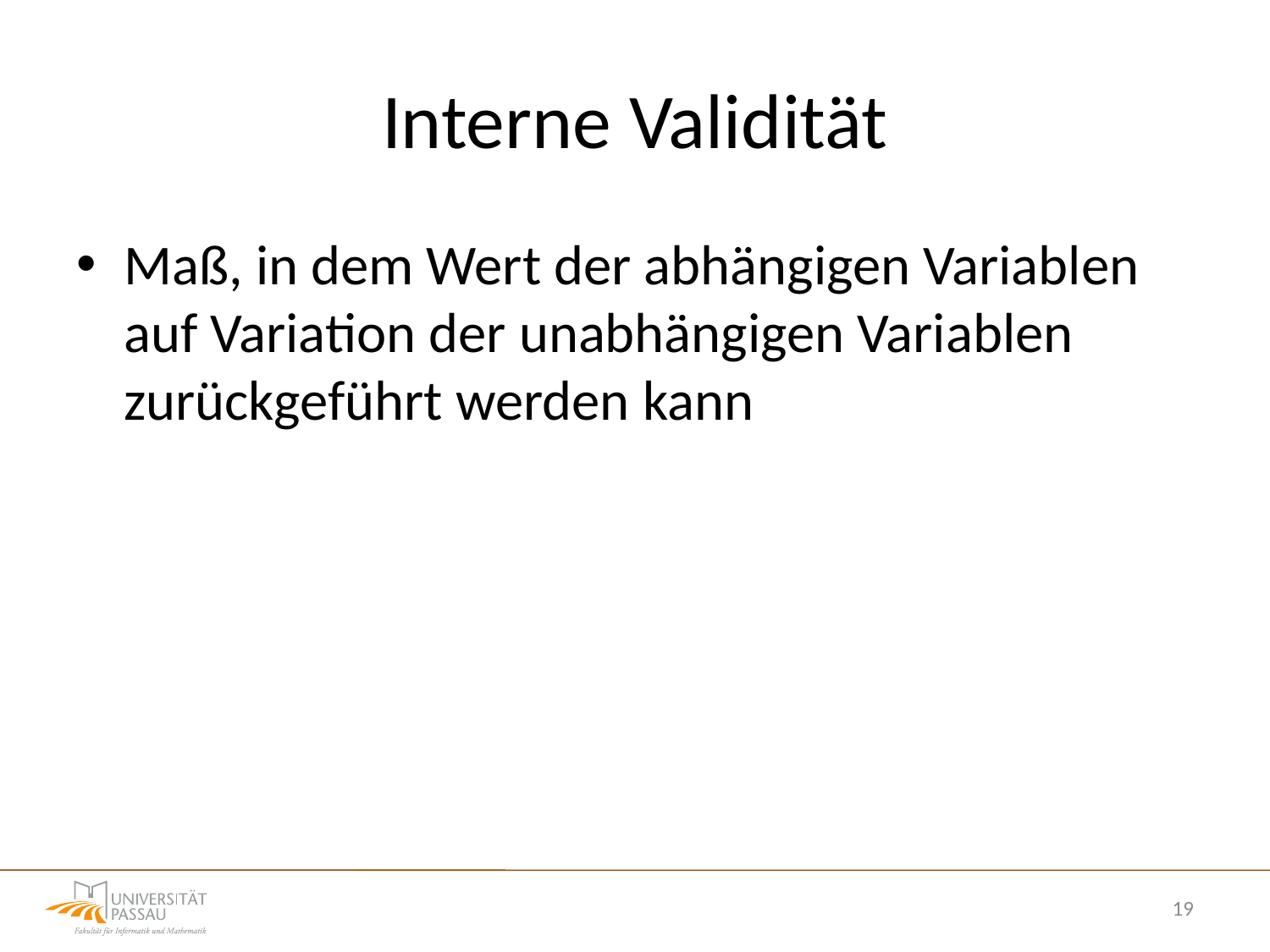

# Interne Validität
Maß, in dem Wert der abhängigen Variablen auf Variation der unabhängigen Variablen zurückgeführt werden kann
19